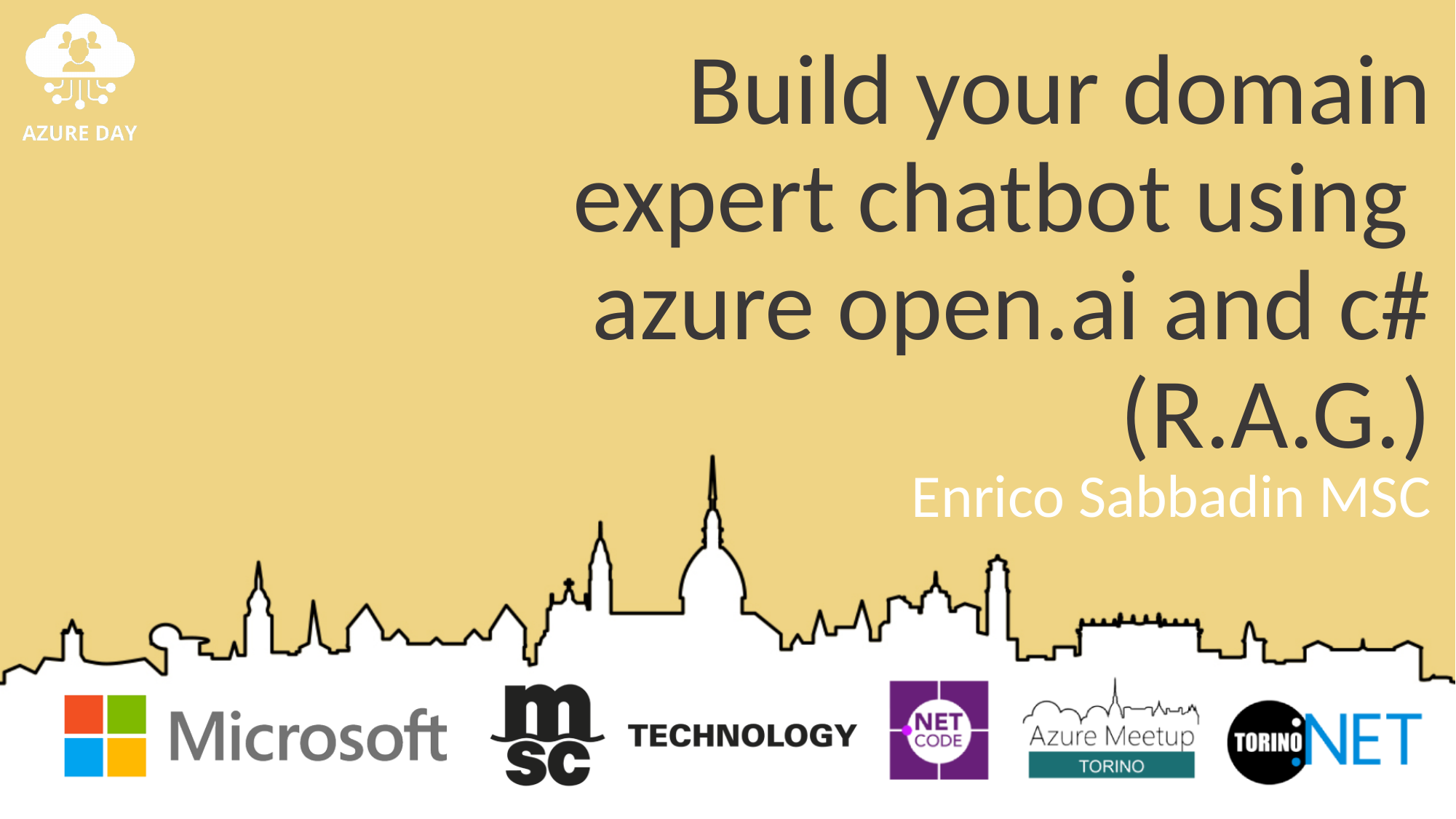

# Build your domain expert chatbot using azure open.ai and c# (R.A.G.)
Enrico Sabbadin MSC